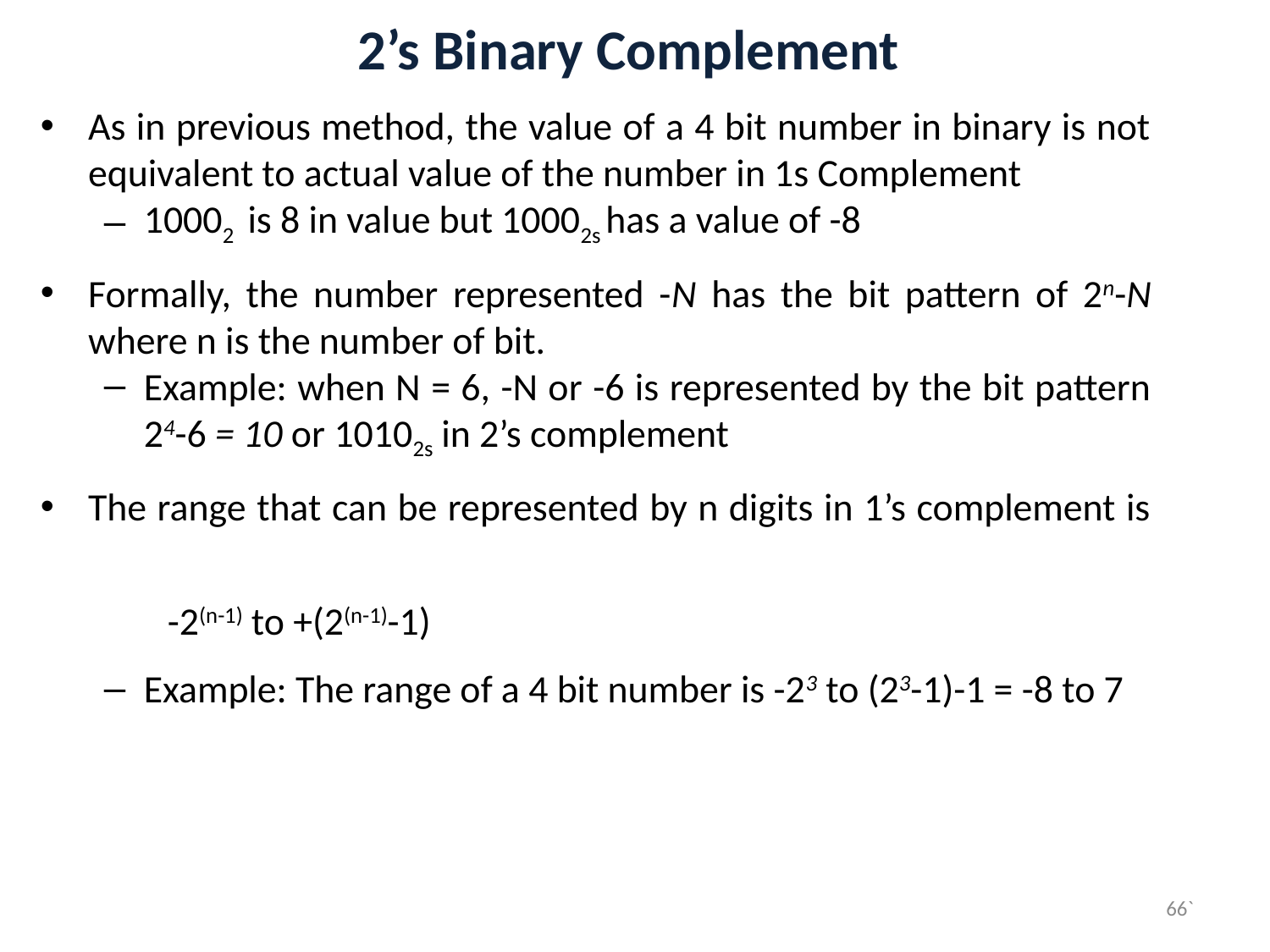

# 2’s Binary Complement
As in previous method, the value of a 4 bit number in binary is not equivalent to actual value of the number in 1s Complement
10002  is 8 in value but 10002s has a value of -8
Formally, the number represented -N has the bit pattern of 2n-N where n is the number of bit.
Example: when N = 6, -N or -6 is represented by the bit pattern 24-6 = 10 or 10102s in 2’s complement
The range that can be represented by n digits in 1’s complement is
	-2(n-1) to +(2(n-1)-1)
Example: The range of a 4 bit number is -23 to (23-1)-1 = -8 to 7

66`